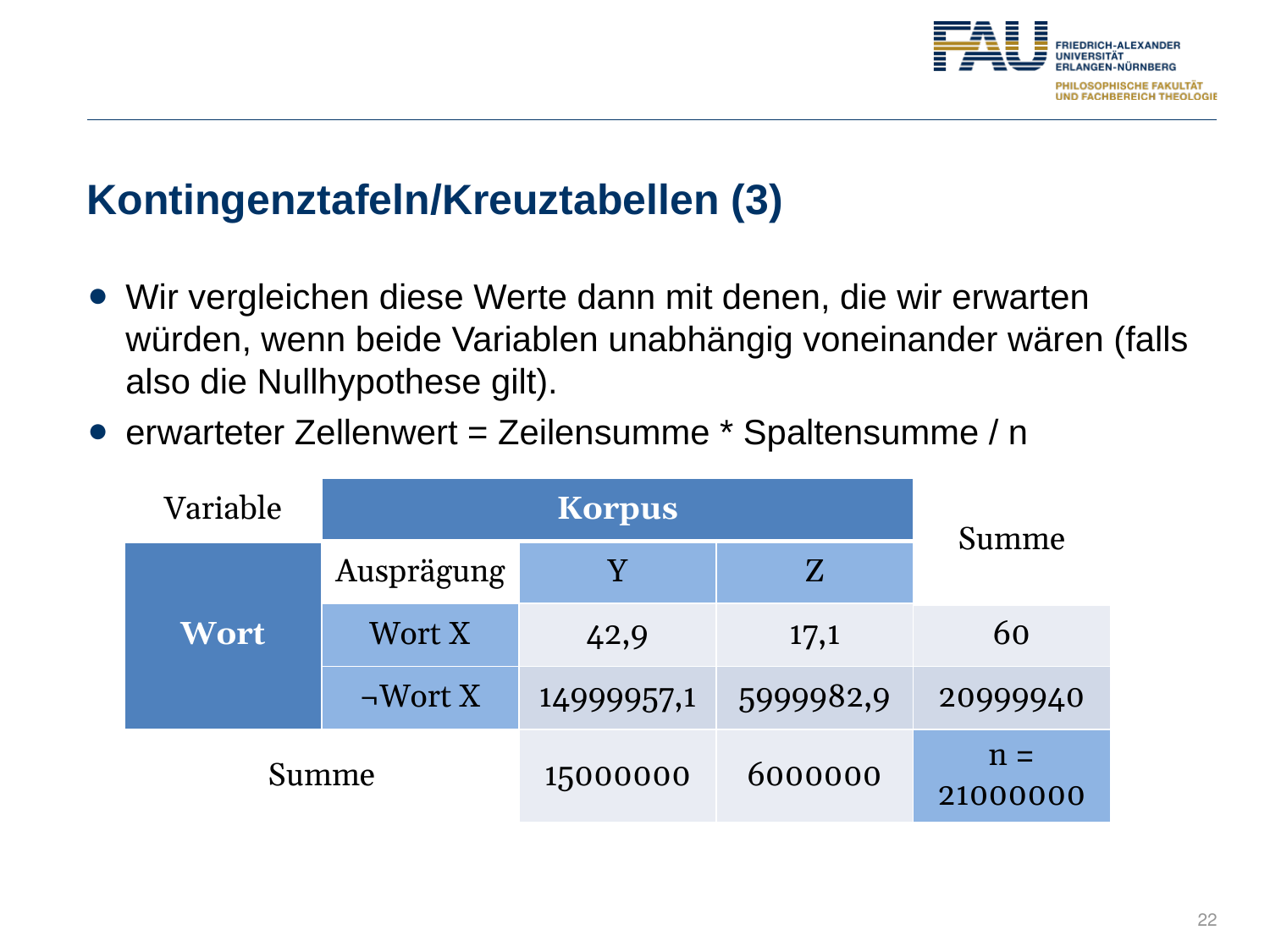

# Kontingenztafeln/Kreuztabellen (3)
Wir vergleichen diese Werte dann mit denen, die wir erwarten würden, wenn beide Variablen unabhängig voneinander wären (falls also die Nullhypothese gilt).
erwarteter Zellenwert = Zeilensumme * Spaltensumme / n
| Variable | Korpus |  |  | Summe |
| --- | --- | --- | --- | --- |
| Wort | Ausprägung | Y | Z |  |
|  | Wort X | 42,9 | 17,1 | 60 |
|  | ¬Wort X | 14999957,1 | 5999982,9 | 20999940 |
| Summe |  | 15000000 | 6000000 | n = 21000000 |

22